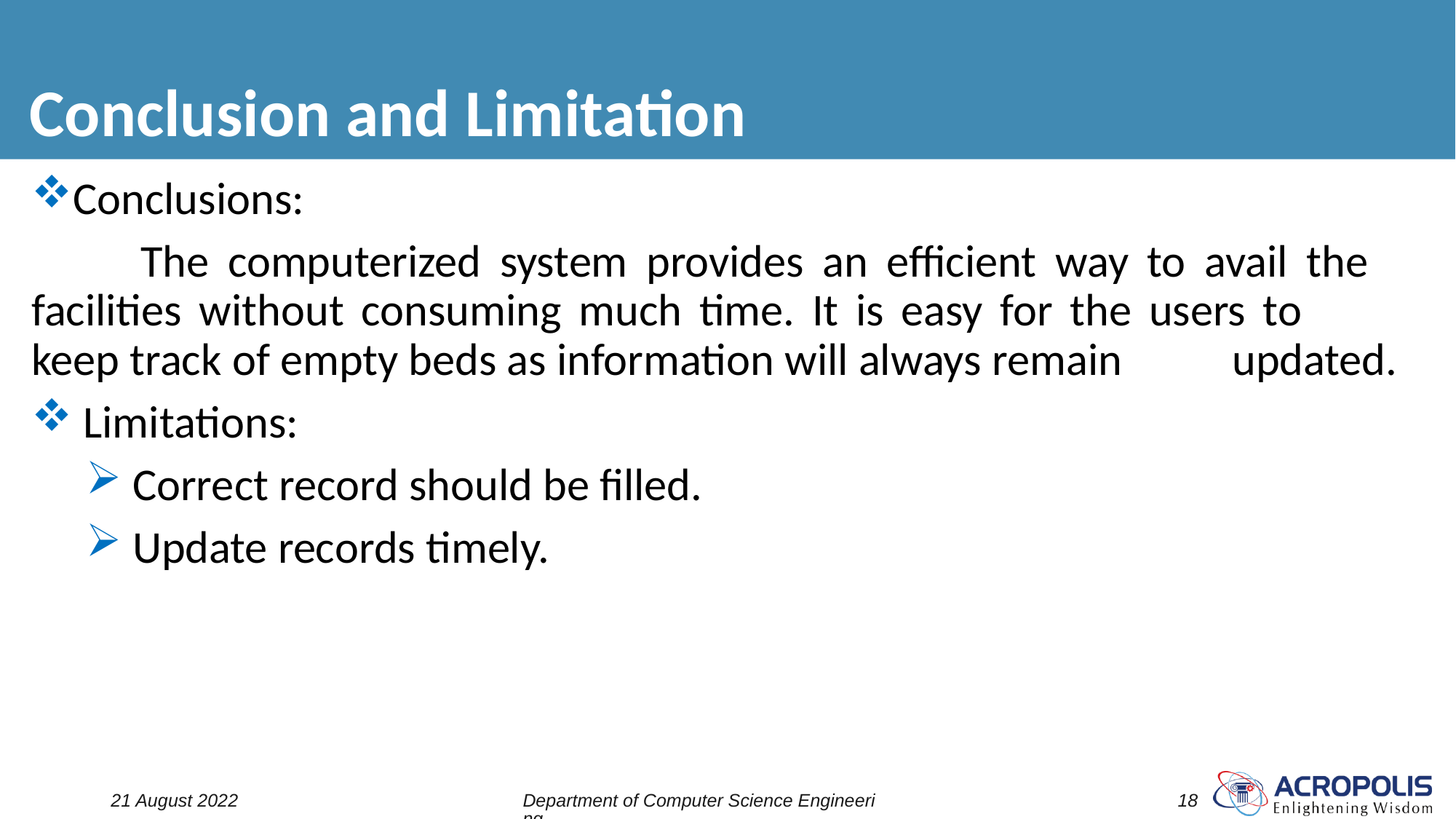

# Conclusion and Limitation
Conclusions:
	The computerized system provides an efficient way to avail the 	facilities without consuming much time. It is easy for the users to 	keep track of empty beds as information will always remain 	updated.
 Limitations:
 Correct record should be filled.
 Update records timely.
21 August 2022
Department of Computer Science Engineering
18